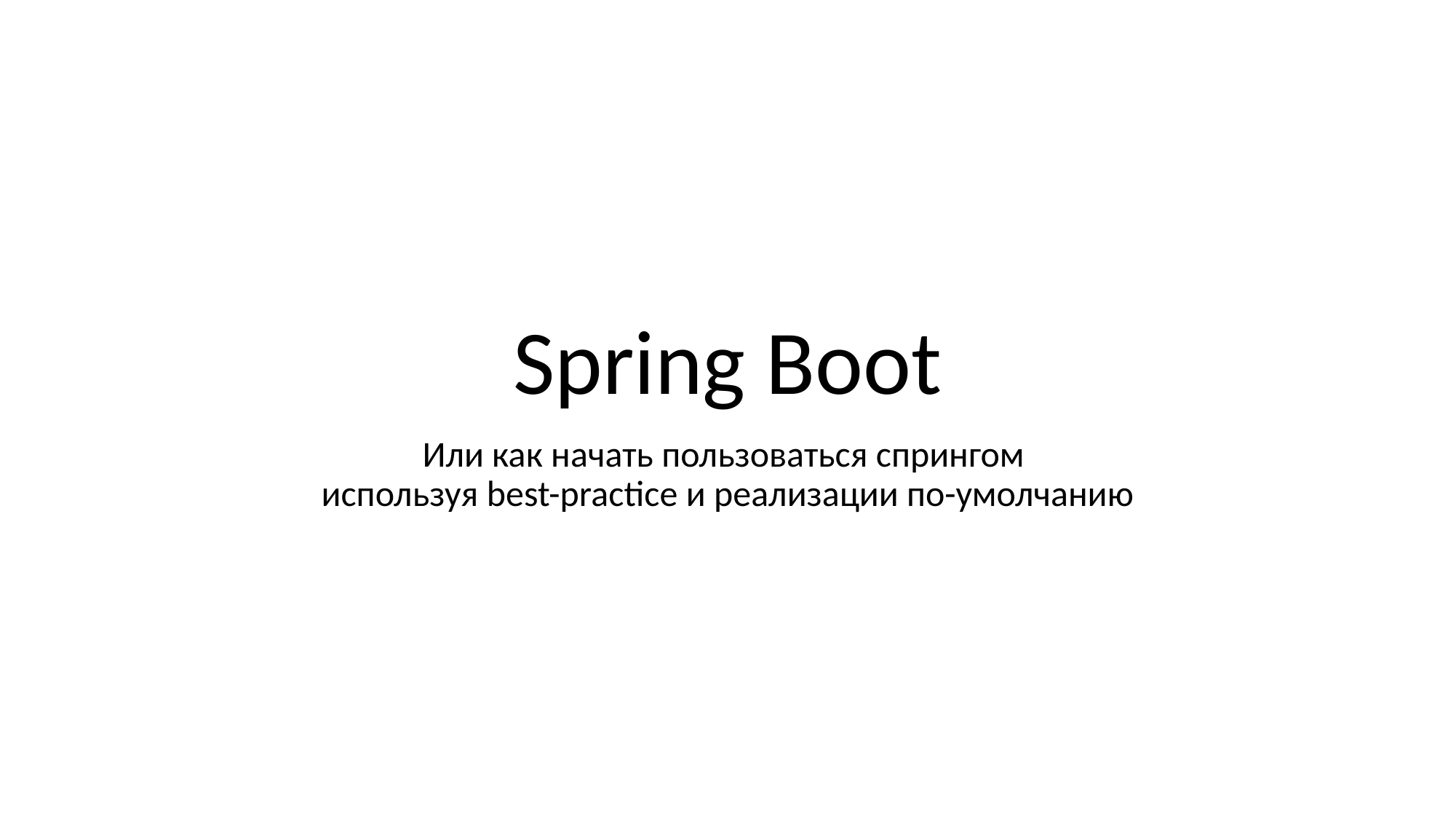

# Spring Boot
Или как начать пользоваться спрингом
используя best-practice и реализации по-умолчанию